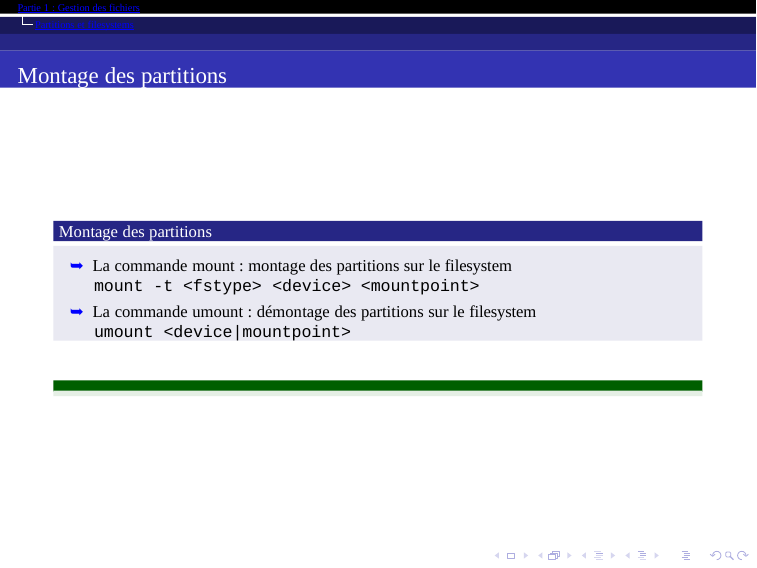

Partie 1 : Gestion des fichiers

Partitions et filesystems

Montage des partitions
Montage des partitions
➥ La commande mount : montage des partitions sur le filesystem
mount -t <fstype> <device> <mountpoint>
➥ La commande umount : démontage des partitions sur le filesystem
umount <device|mountpoint>